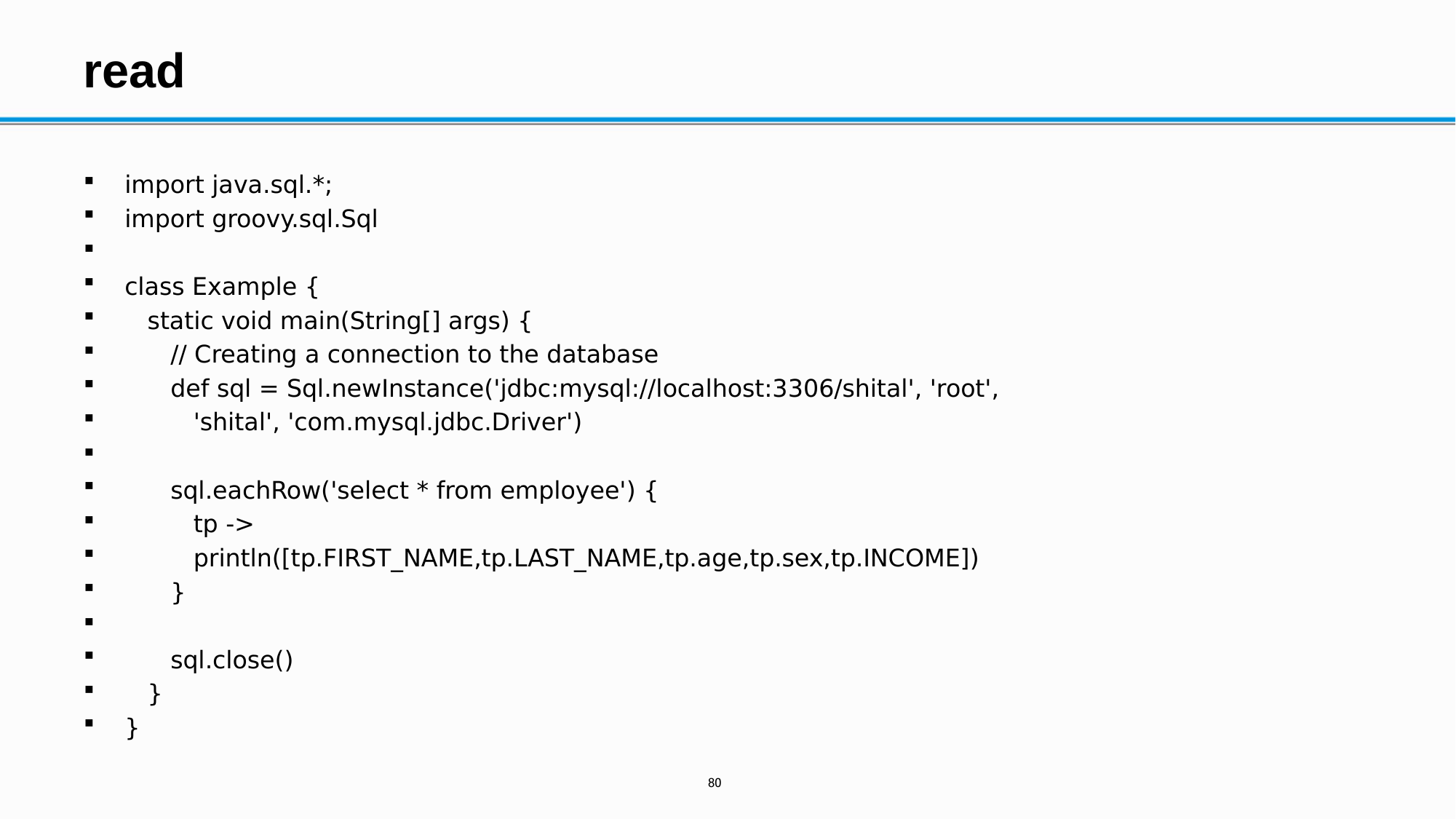

# read
import java.sql.*;
import groovy.sql.Sql

class Example {
   static void main(String[] args) {
      // Creating a connection to the database
      def sql = Sql.newInstance('jdbc:mysql://localhost:3306/shital', 'root',
         'shital', 'com.mysql.jdbc.Driver')

      sql.eachRow('select * from employee') {
         tp ->
         println([tp.FIRST_NAME,tp.LAST_NAME,tp.age,tp.sex,tp.INCOME])
      }

      sql.close()
   }
}